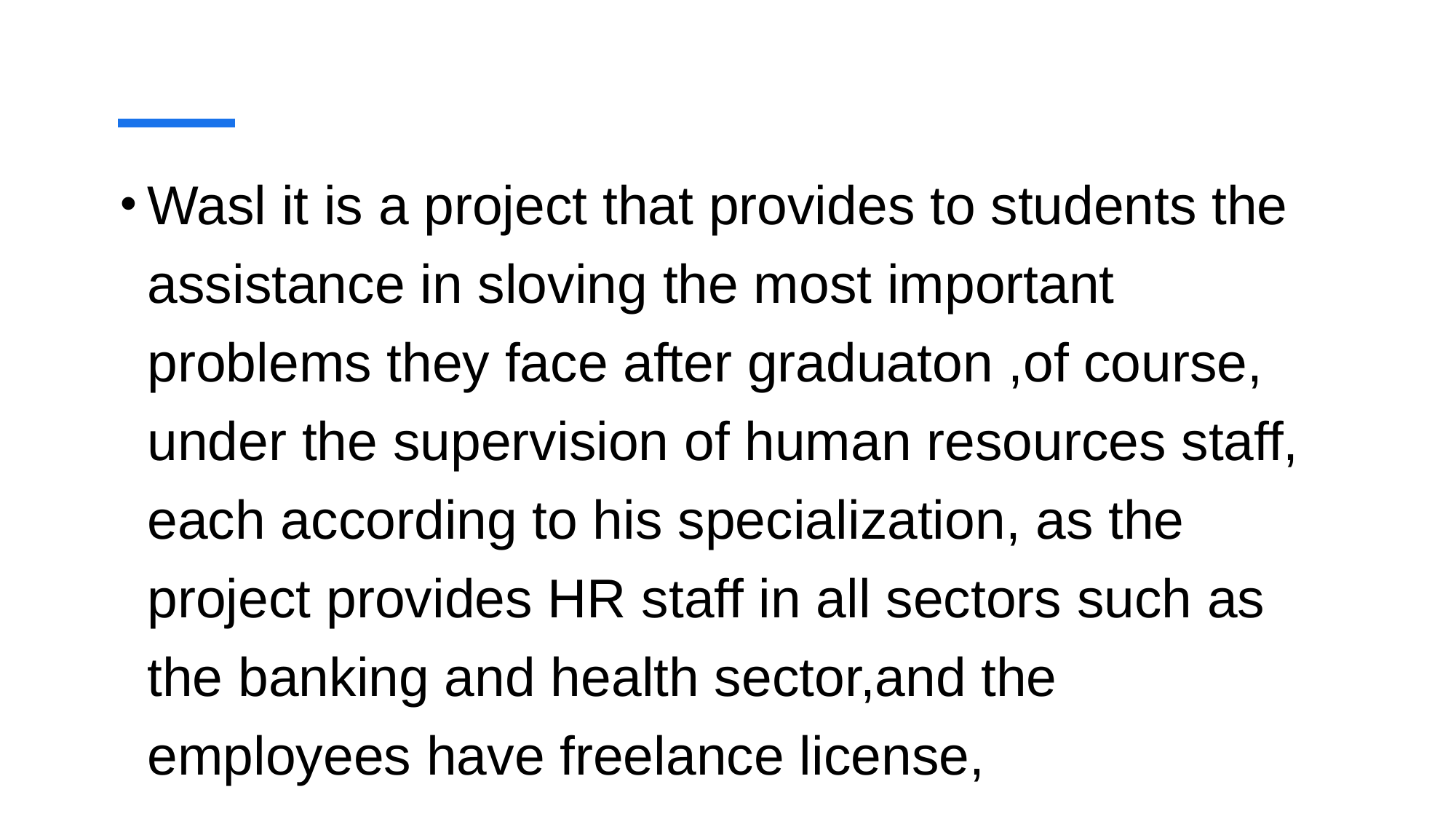

#
Wasl it is a project that provides to students the assistance in sloving the most important problems they face after graduaton ,of course, under the supervision of human resources staff, each according to his specialization, as the project provides HR staff in all sectors such as the banking and health sector,and the employees have freelance license,